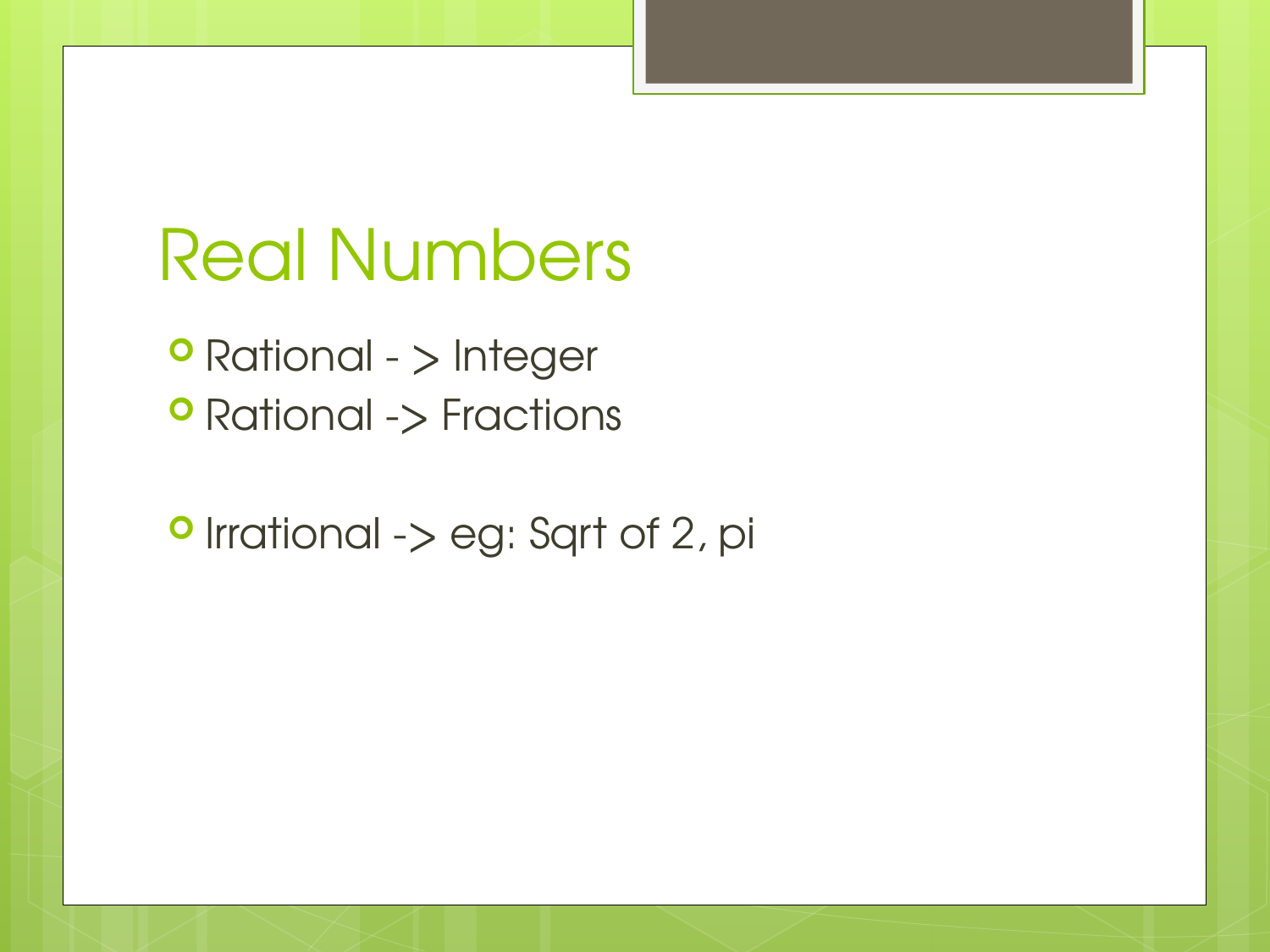

# Real Numbers
Rational - > Integer
Rational -> Fractions

Irrational -> eg: Sqrt of 2, pi